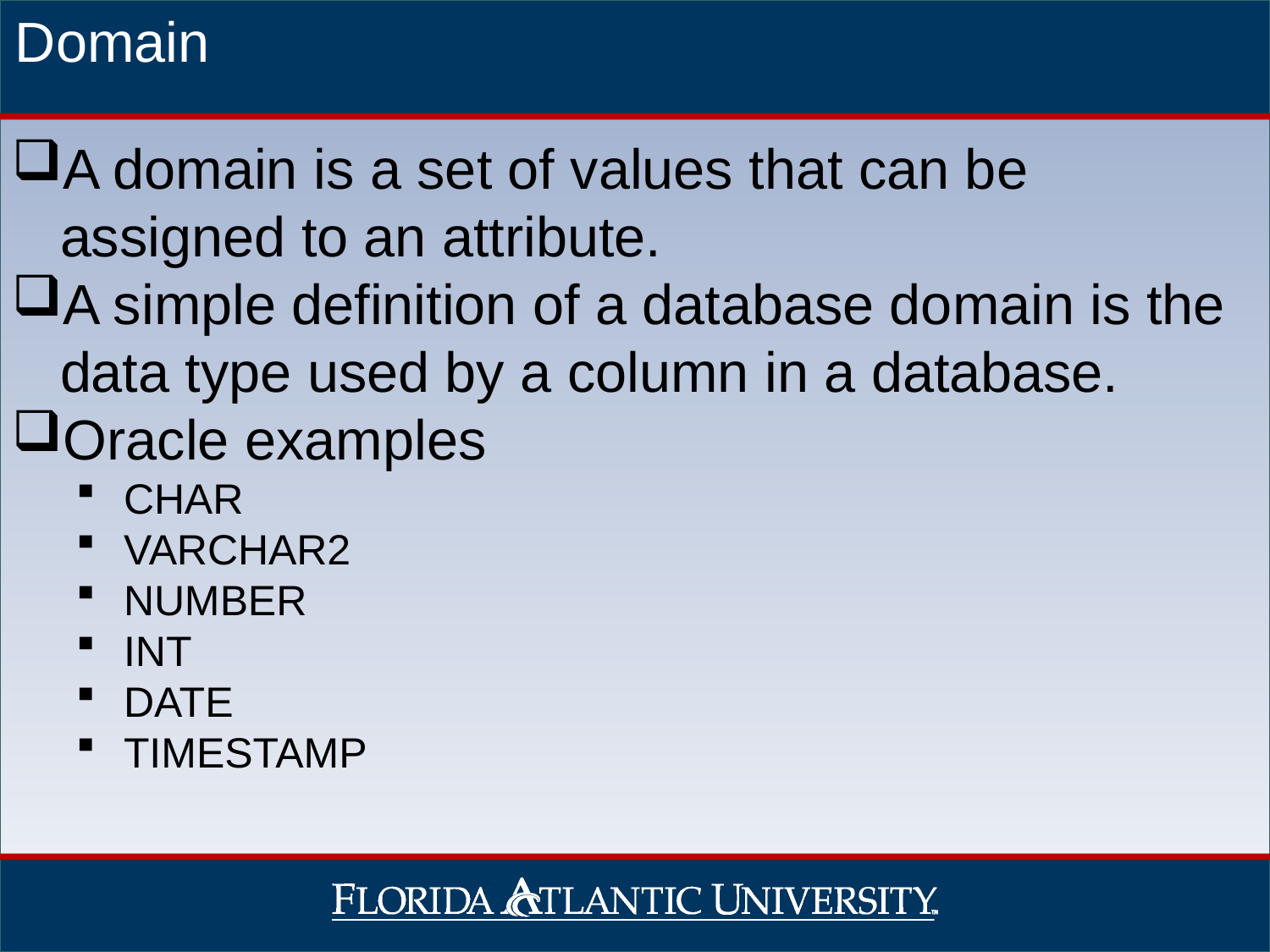

Domain
A domain is a set of values that can be assigned to an attribute.
A simple definition of a database domain is the data type used by a column in a database.
Oracle examples
CHAR
VARCHAR2
NUMBER
INT
DATE
TIMESTAMP